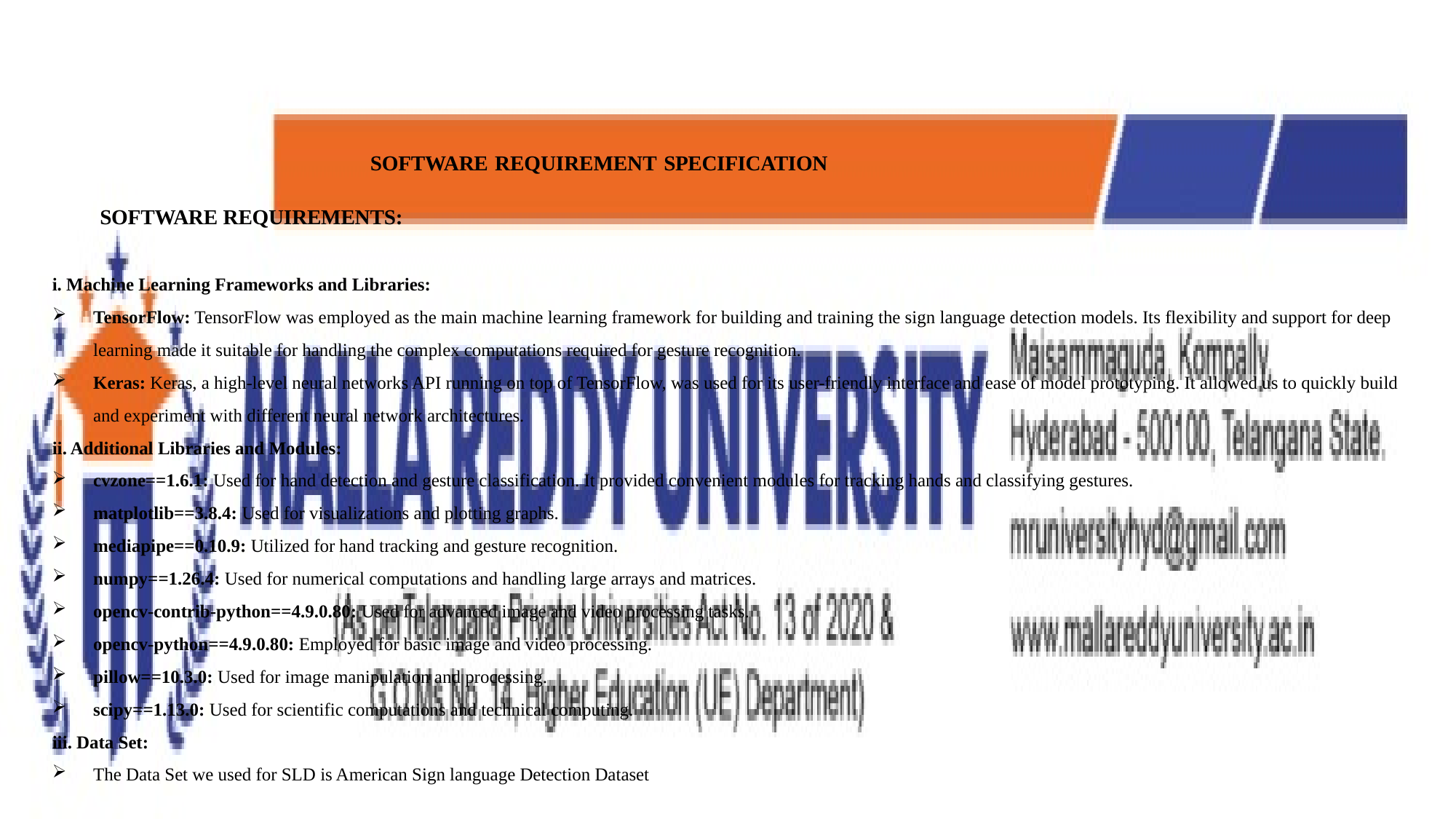

SOFTWARE REQUIREMENT SPECIFICATION

         SOFTWARE REQUIREMENTS:

i. Machine Learning Frameworks and Libraries:
TensorFlow: TensorFlow was employed as the main machine learning framework for building and training the sign language detection models. Its flexibility and support for deep learning made it suitable for handling the complex computations required for gesture recognition.
Keras: Keras, a high-level neural networks API running on top of TensorFlow, was used for its user-friendly interface and ease of model prototyping. It allowed us to quickly build and experiment with different neural network architectures.
ii. Additional Libraries and Modules:
cvzone==1.6.1: Used for hand detection and gesture classification. It provided convenient modules for tracking hands and classifying gestures.
matplotlib==3.8.4: Used for visualizations and plotting graphs.
mediapipe==0.10.9: Utilized for hand tracking and gesture recognition.
numpy==1.26.4: Used for numerical computations and handling large arrays and matrices.
opencv-contrib-python==4.9.0.80: Used for advanced image and video processing tasks.
opencv-python==4.9.0.80: Employed for basic image and video processing.
pillow==10.3.0: Used for image manipulation and processing.
scipy==1.13.0: Used for scientific computations and technical computing.
iii. Data Set:
The Data Set we used for SLD is American Sign language Detection Dataset